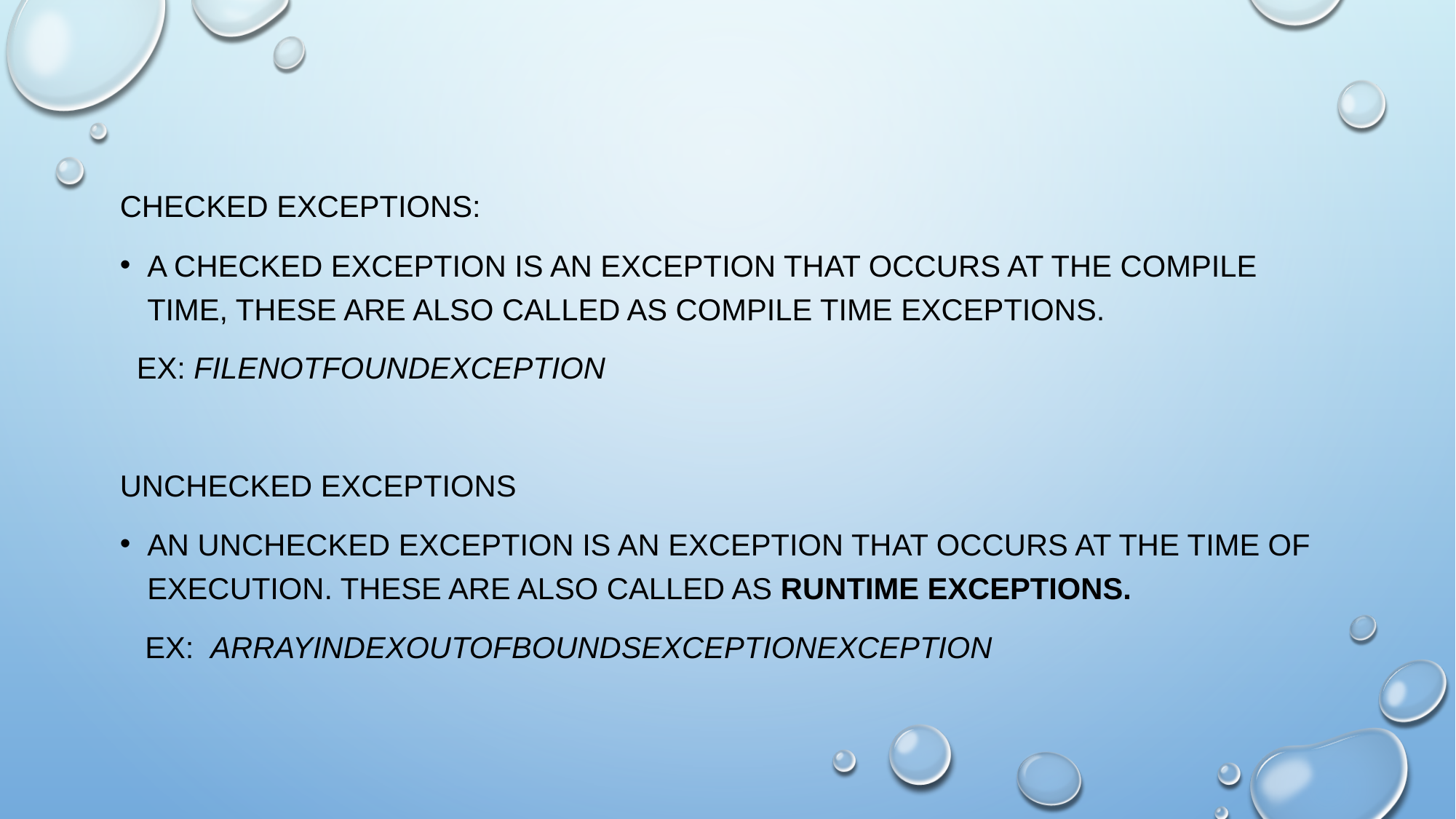

Checked exceptions:
A checked exception is an exception that occurs at the compile time, these are also called as compile time exceptions.
  ex: FileNotFoundException

Unchecked exceptions
An unchecked exception is an exception that occurs at the time of execution. These are also called as Runtime Exceptions.
   ex:  ArrayIndexOutOfBoundsExceptionexception